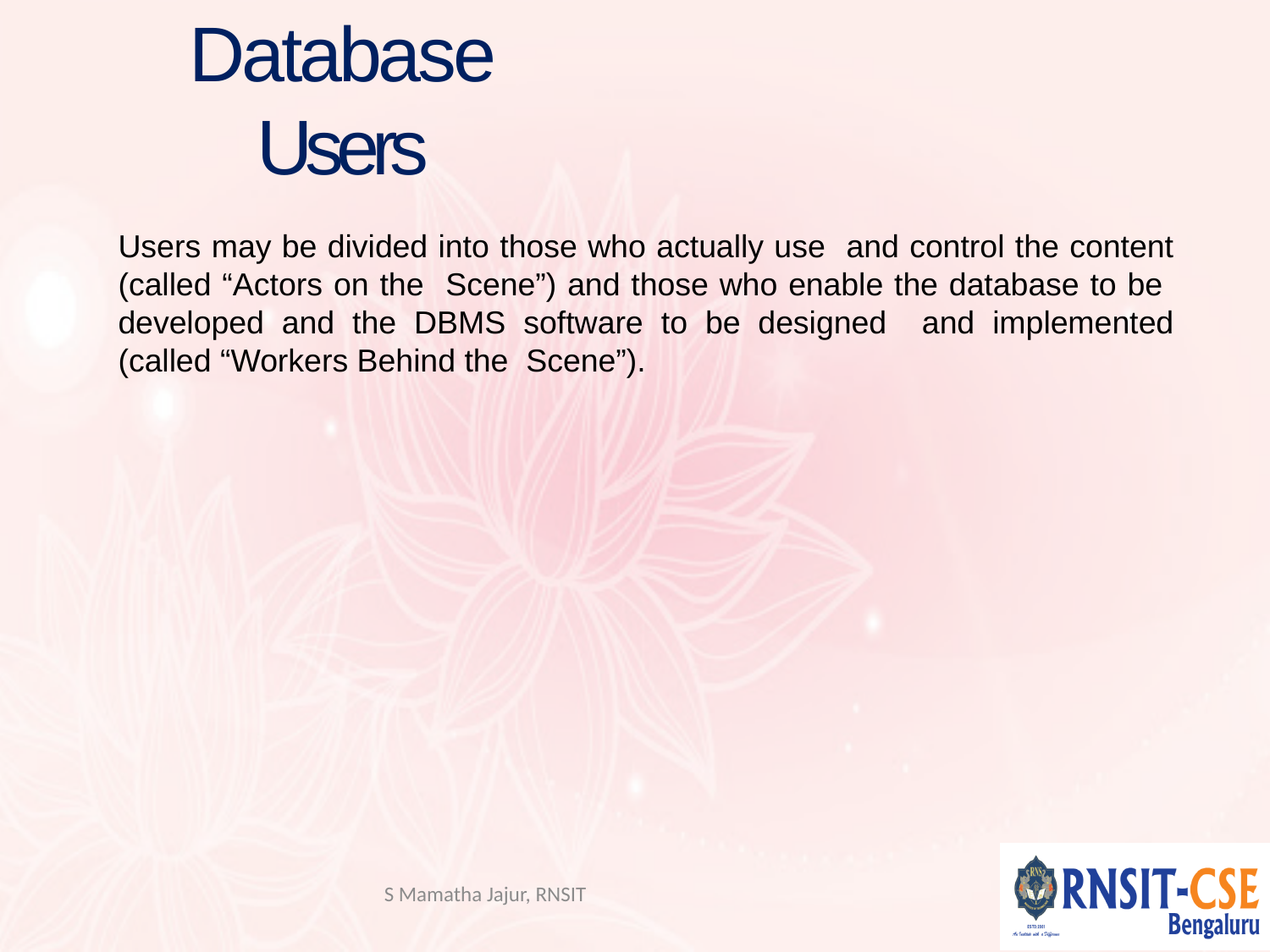

# Database Users
Users may be divided into those who actually use  and control the content (called “Actors on the  Scene”) and those who enable the database to be  developed and the DBMS software to be designed  and implemented (called “Workers Behind the  Scene”).

S Mamatha Jajur, RNSIT